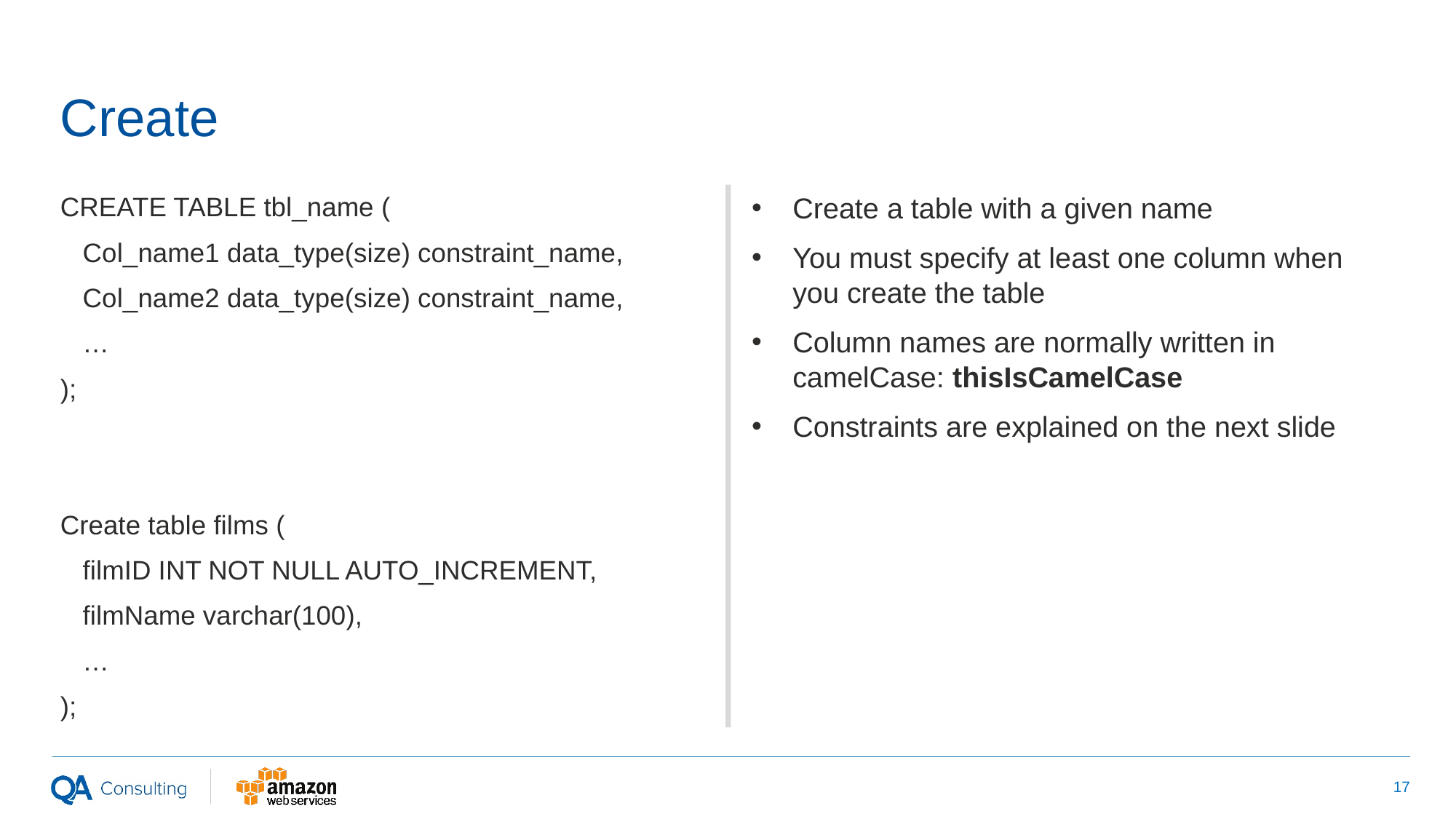

# Create
CREATE TABLE tbl_name (
   Col_name1 data_type(size) constraint_name,
   Col_name2 data_type(size) constraint_name,
   …
);

Create table films (
   filmID INT NOT NULL AUTO_INCREMENT,
   filmName varchar(100),
   …
);

Create a table with a given name
You must specify at least one column when you create the table
Column names are normally written in camelCase: thisIsCamelCase
Constraints are explained on the next slide